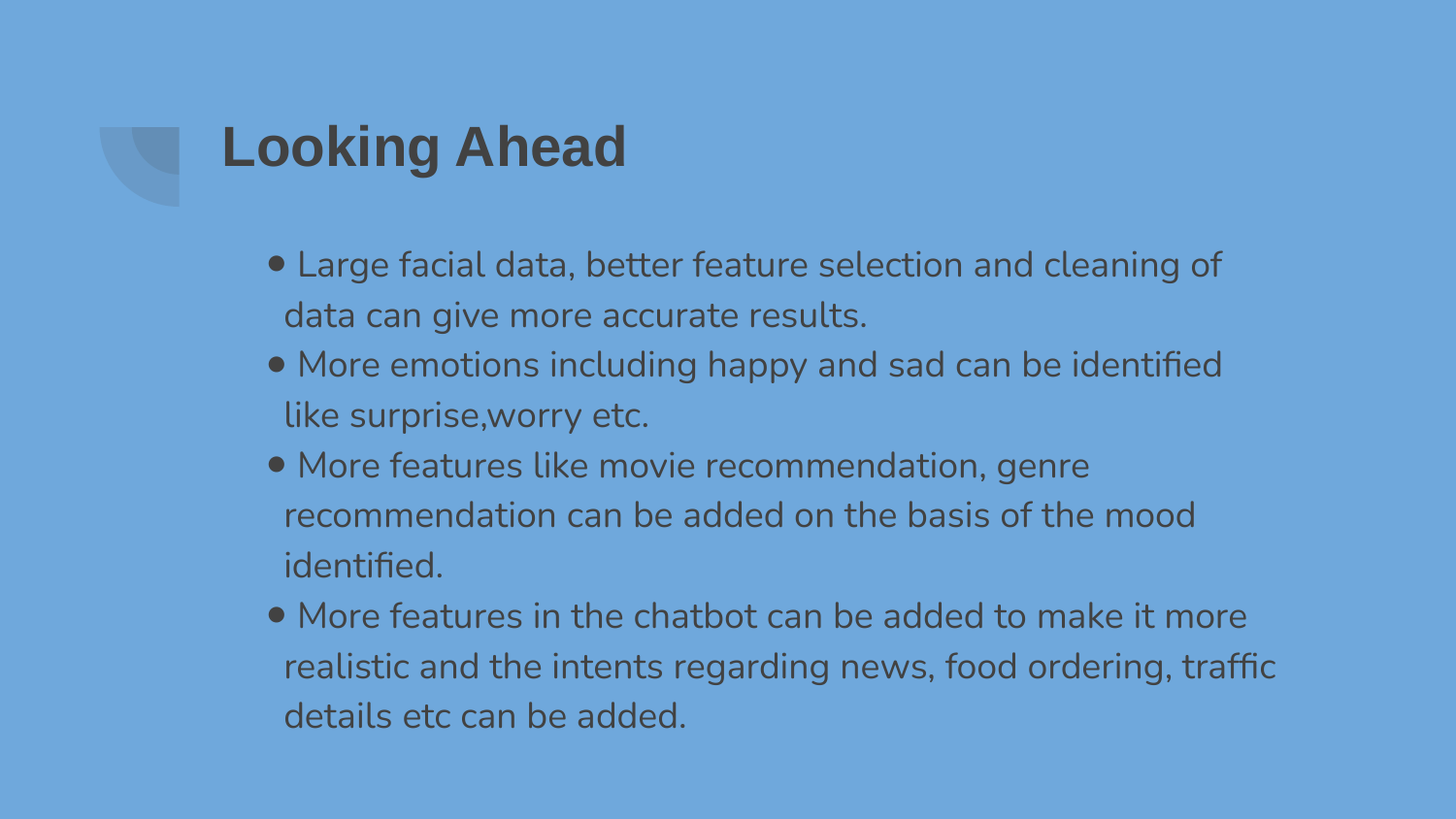

# Looking Ahead
 Large facial data, better feature selection and cleaning of data can give more accurate results.
 More emotions including happy and sad can be identified like surprise,worry etc.
 More features like movie recommendation, genre recommendation can be added on the basis of the mood identified.
 More features in the chatbot can be added to make it more realistic and the intents regarding news, food ordering, traffic details etc can be added.